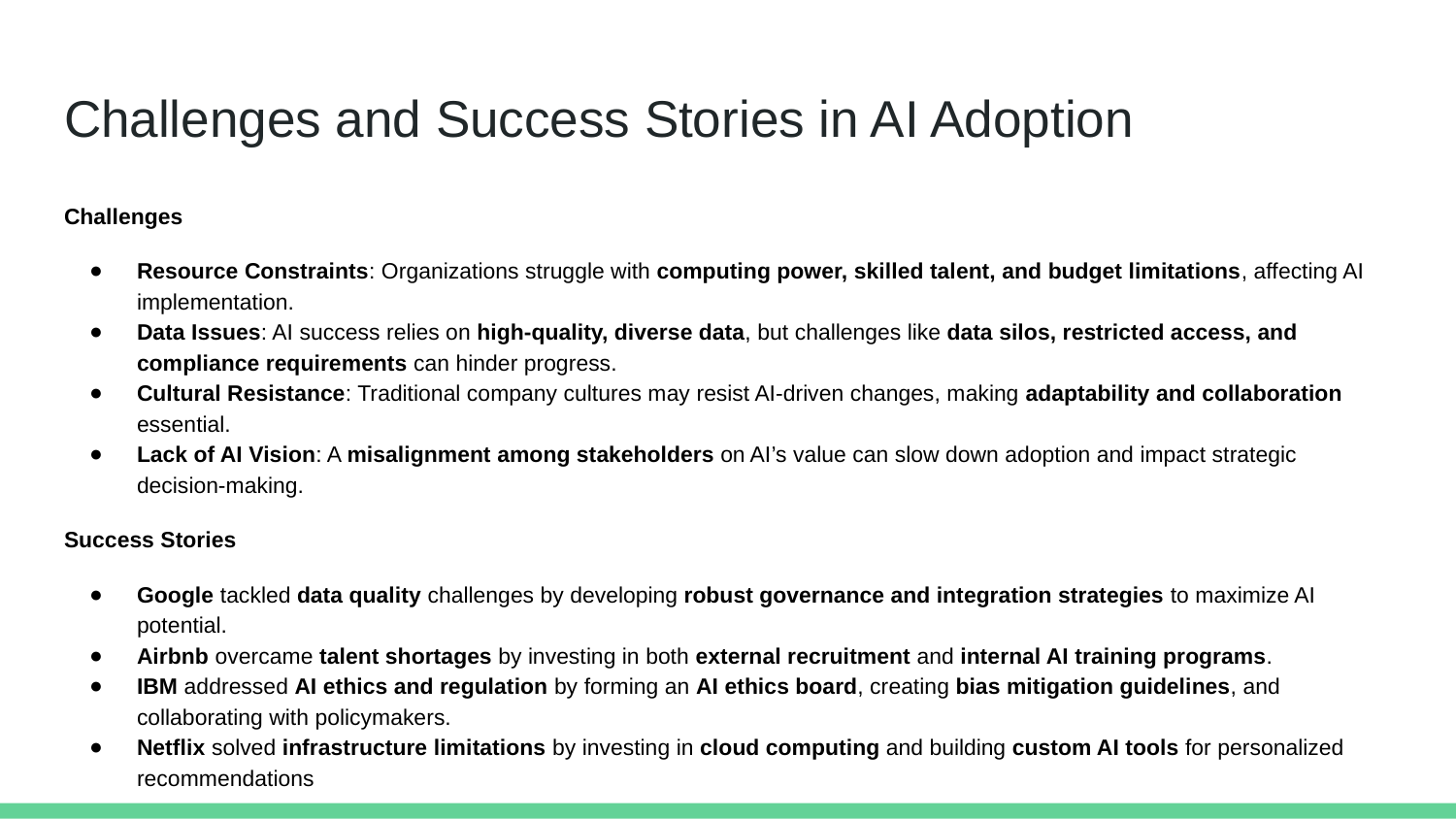

# Challenges and Success Stories in AI Adoption
Challenges
Resource Constraints: Organizations struggle with computing power, skilled talent, and budget limitations, affecting AI implementation.
Data Issues: AI success relies on high-quality, diverse data, but challenges like data silos, restricted access, and compliance requirements can hinder progress.
Cultural Resistance: Traditional company cultures may resist AI-driven changes, making adaptability and collaboration essential.
Lack of AI Vision: A misalignment among stakeholders on AI’s value can slow down adoption and impact strategic decision-making.
Success Stories
Google tackled data quality challenges by developing robust governance and integration strategies to maximize AI potential.
Airbnb overcame talent shortages by investing in both external recruitment and internal AI training programs.
IBM addressed AI ethics and regulation by forming an AI ethics board, creating bias mitigation guidelines, and collaborating with policymakers.
Netflix solved infrastructure limitations by investing in cloud computing and building custom AI tools for personalized recommendations